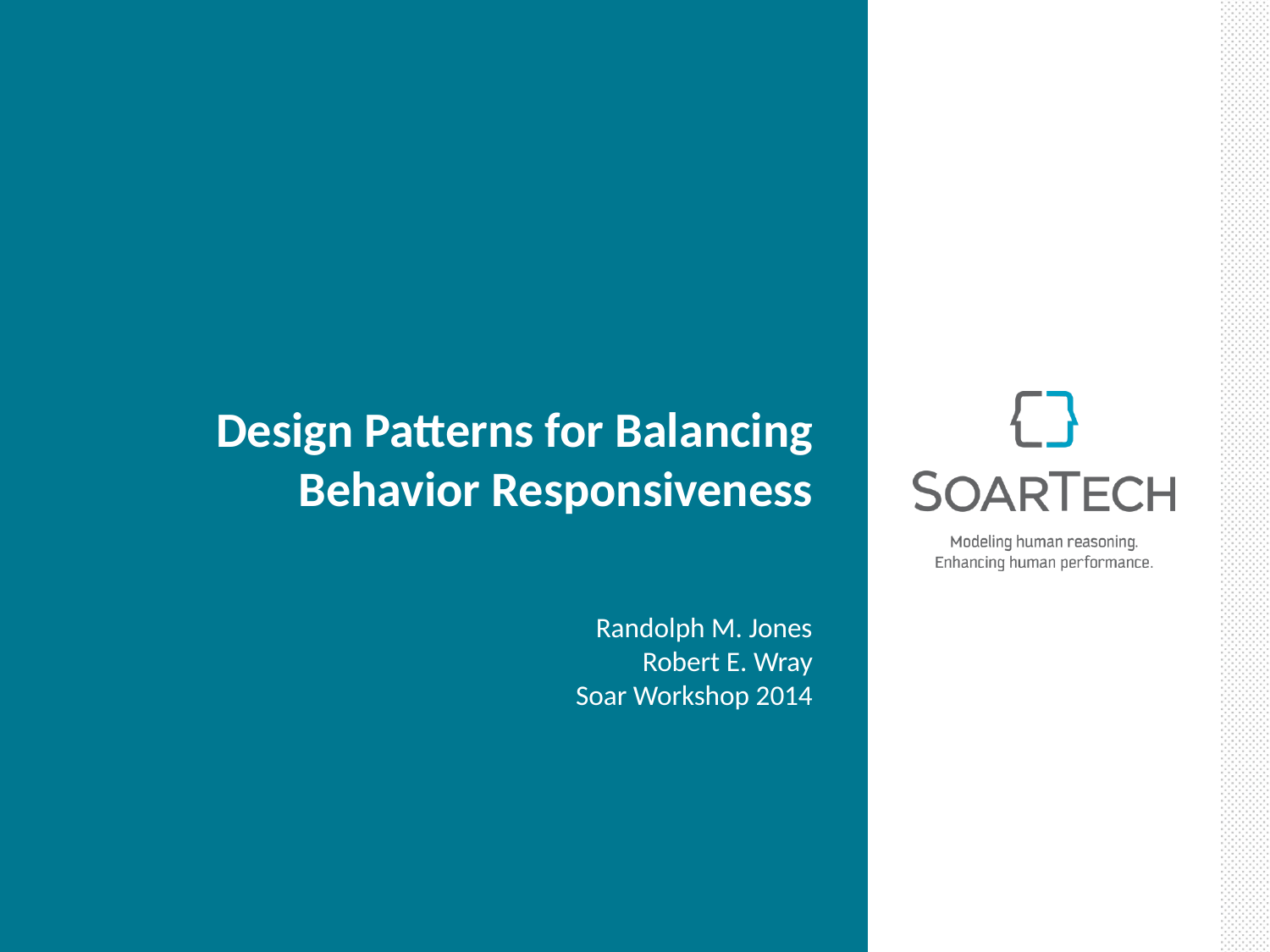

# Design Patterns for Balancing Behavior Responsiveness
Randolph M. Jones
Robert E. Wray
Soar Workshop 2014